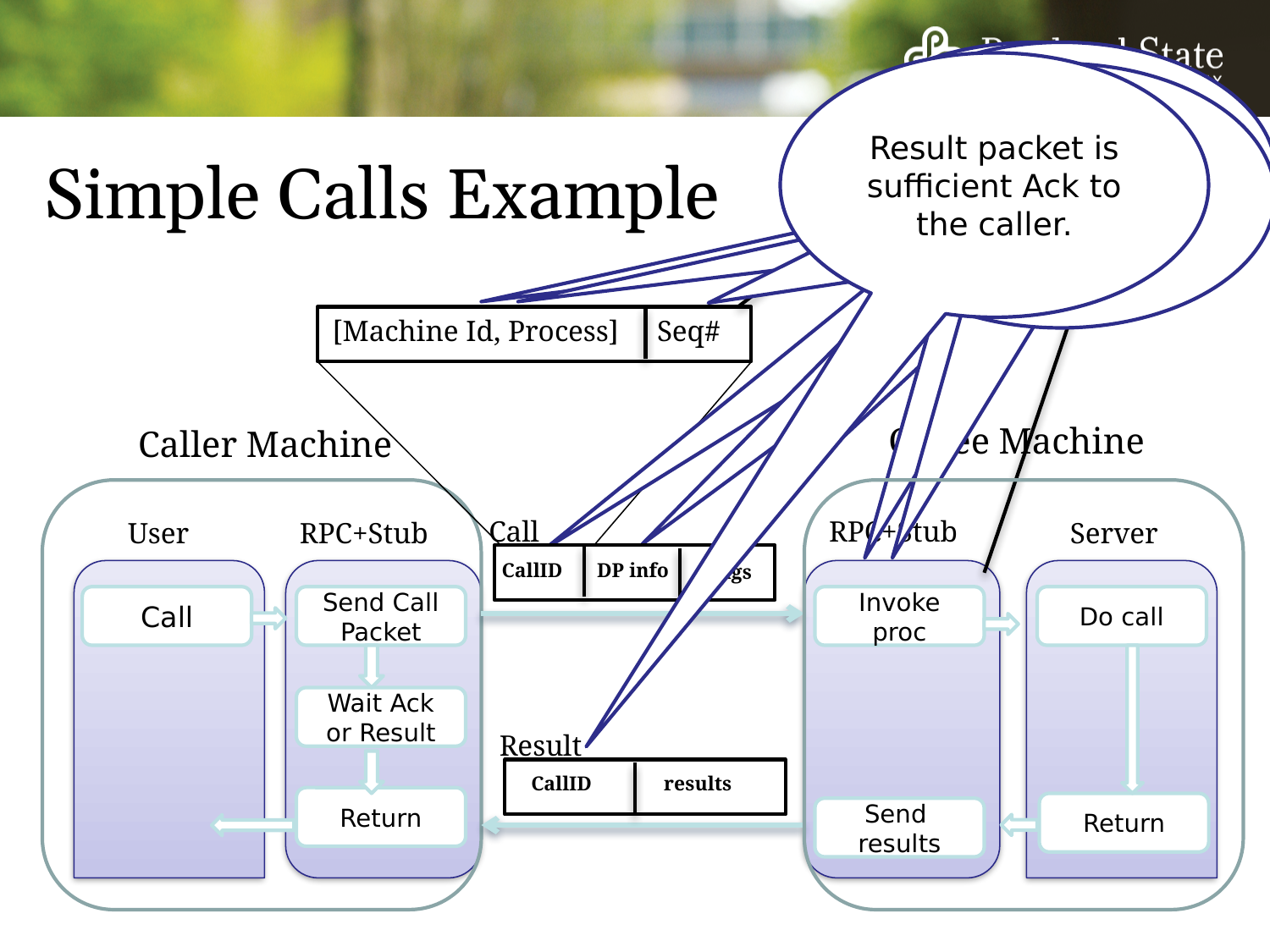

RPC compares Seq# in CID to the one it has in a table that maintains seq# of the last call invoked by each calling activity
If caller Seq# EQ Cseq then Ack if needed
if callerSeq# LT Cseq then drop “repeated”
If callerSeq# GT Cseq then new call packet
Result packet is sufficient Ack to the caller.
Monotonic for each activity.
No repeats (calls might eliminated as dup. )
Proposes
1- Ensure the result packet is for this call
2- Callee can eliminate duplicates
Procedure arguments which is the input or output that will be used by RP
Desired Procedure Info:
UId, Table Index, Procedure entry point.
“Activity”
is the
Machine Id, and Processes’ Ids
Each activity has at most 1 remote call at any time
# Simple Calls Example

[Machine Id, Process]
Seq#
Callee Machine
Caller Machine

Call

CallID
DP info
Arugs
RPC+Stub
User
RPC+Stub
Server

Call
Send Call
Packet
Invoke proc
Do call

Wait Ack or Result
Result

CallID
results
Return
Return
Send
results